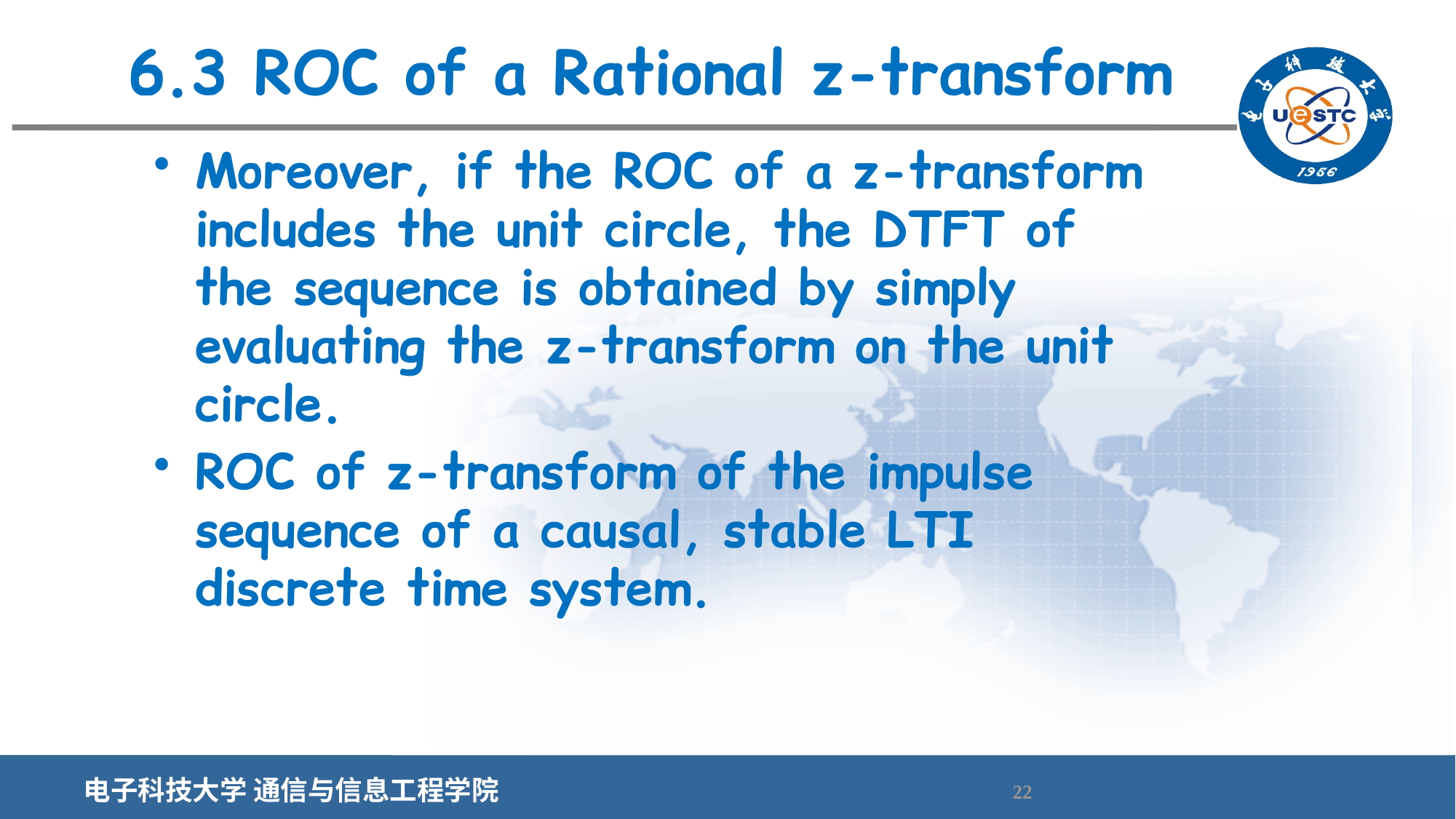

# 6.3 ROC of a Rational z-transform
Moreover, if the ROC of a z-transform includes the unit circle, the DTFT of the sequence is obtained by simply evaluating the z-transform on the unit circle.
ROC of z-transform of the impulse sequence of a causal, stable LTI discrete time system.